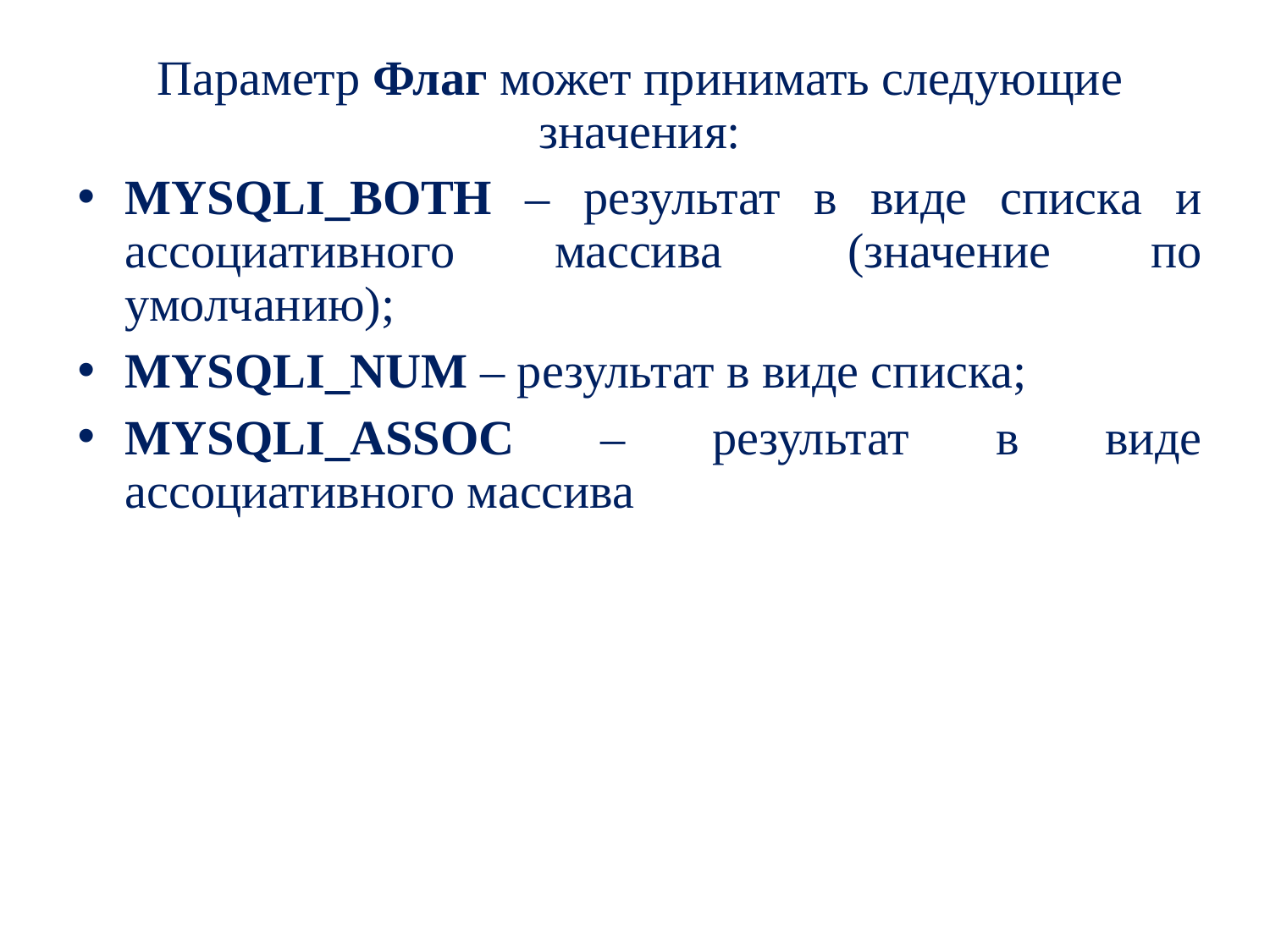

Параметр Флаг может принимать следующие значения:
MYSQLI_BOTH – результат в виде списка и ассоциативного массива	(значение по умолчанию);
MYSQLI_NUM – результат в виде списка;
MYSQLI_ASSOC – результат в виде ассоциативного массива